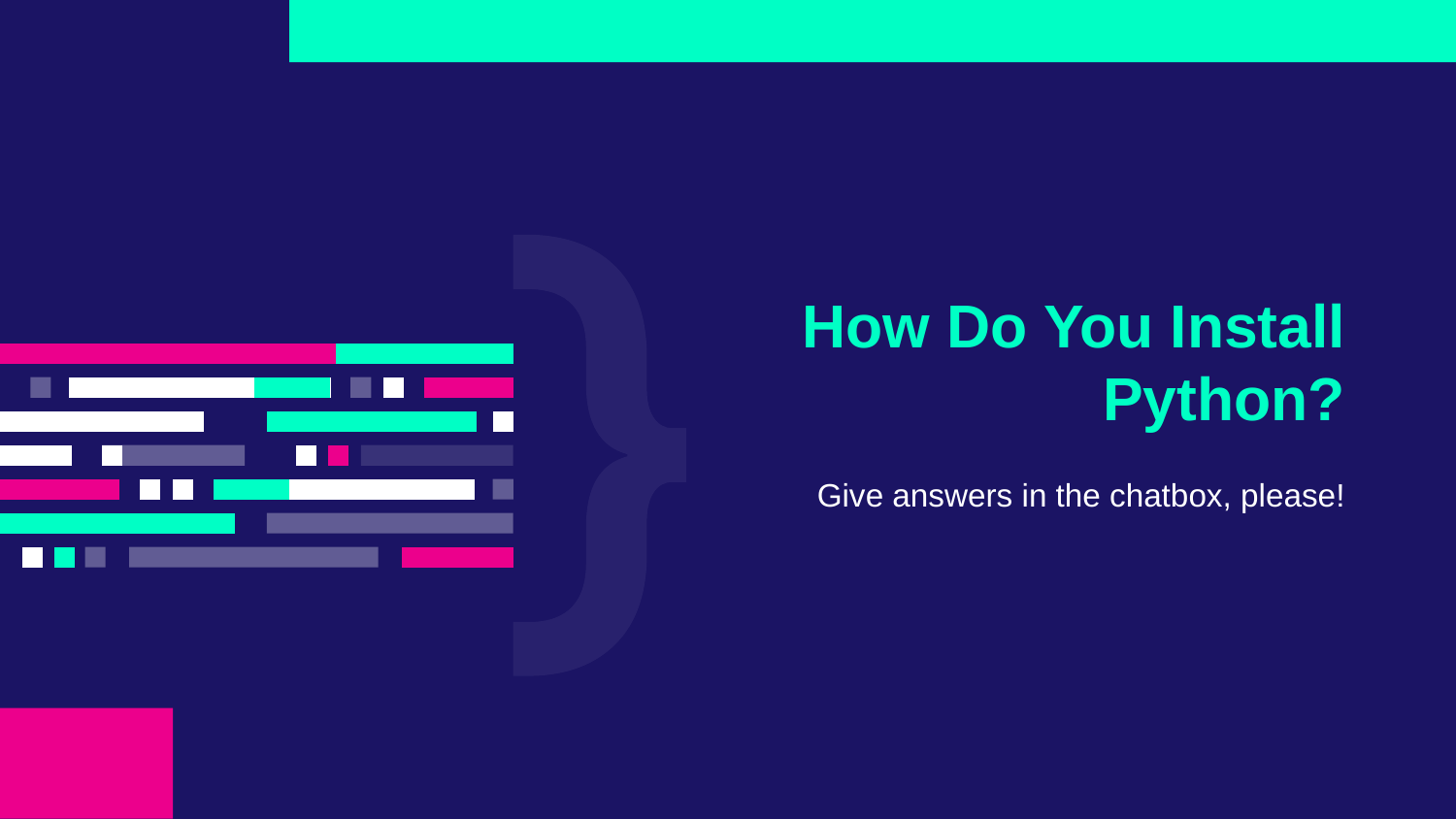

# How Do You Install Python?
Give answers in the chatbox, please!